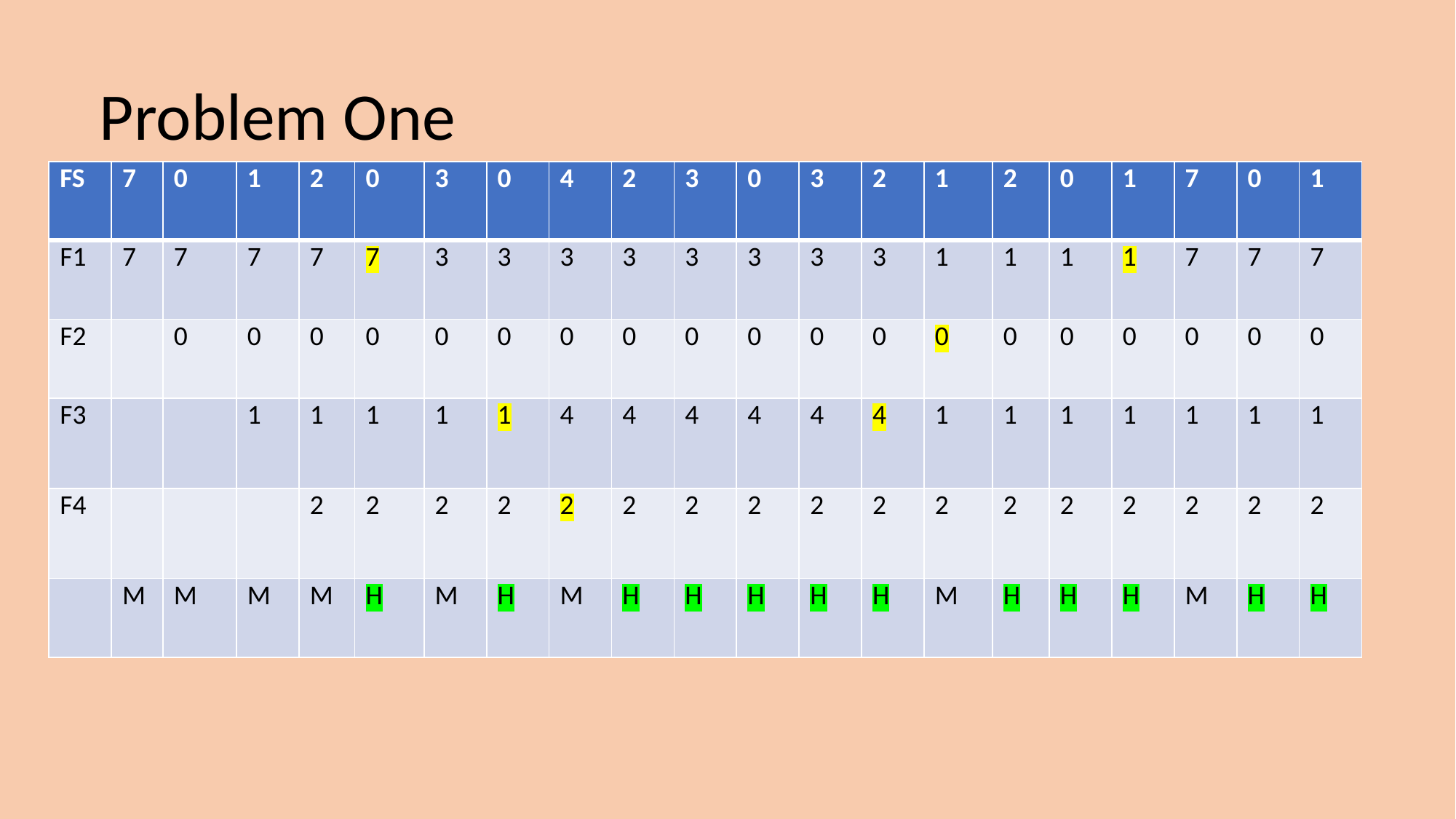

# Problem One
| FS | 7 | 0 | 1 | 2 | 0 | 3 | 0 | 4 | 2 | 3 | 0 | 3 | 2 | 1 | 2 | 0 | 1 | 7 | 0 | 1 |
| --- | --- | --- | --- | --- | --- | --- | --- | --- | --- | --- | --- | --- | --- | --- | --- | --- | --- | --- | --- | --- |
| F1 | 7 | 7 | 7 | 7 | 7 | 3 | 3 | 3 | 3 | 3 | 3 | 3 | 3 | 1 | 1 | 1 | 1 | 7 | 7 | 7 |
| F2 |  | 0 | 0 | 0 | 0 | 0 | 0 | 0 | 0 | 0 | 0 | 0 | 0 | 0 | 0 | 0 | 0 | 0 | 0 | 0 |
| F3 |  |  | 1 | 1 | 1 | 1 | 1 | 4 | 4 | 4 | 4 | 4 | 4 | 1 | 1 | 1 | 1 | 1 | 1 | 1 |
| F4 |  |  |  | 2 | 2 | 2 | 2 | 2 | 2 | 2 | 2 | 2 | 2 | 2 | 2 | 2 | 2 | 2 | 2 | 2 |
|  | M | M | M | M | H | M | H | M | H | H | H | H | H | M | H | H | H | M | H | H |